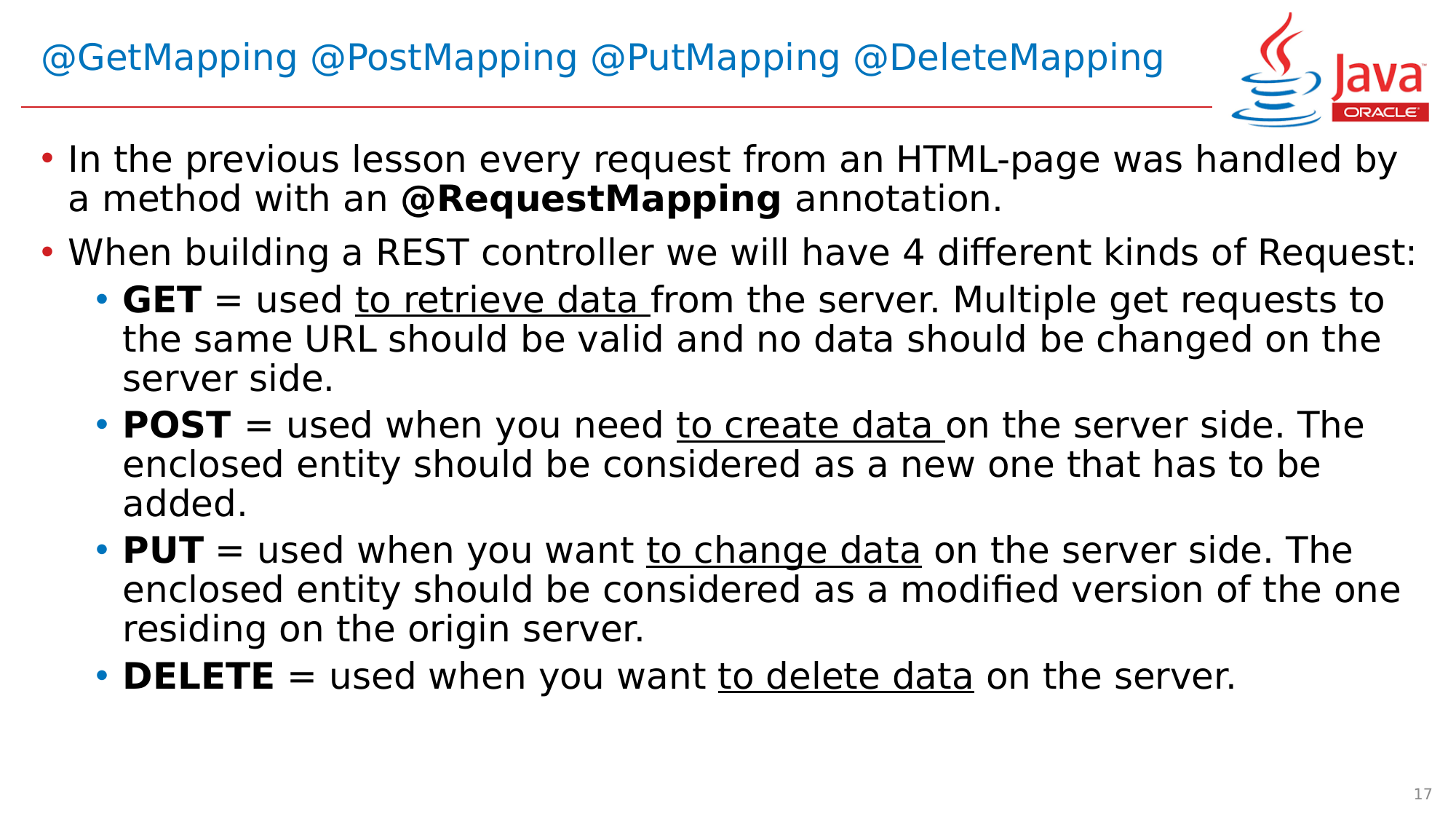

# @GetMapping @PostMapping @PutMapping @DeleteMapping
In the previous lesson every request from an HTML-page was handled by a method with an @RequestMapping annotation.
When building a REST controller we will have 4 different kinds of Request:
GET = used to retrieve data from the server. Multiple get requests to the same URL should be valid and no data should be changed on the server side.
POST = used when you need to create data on the server side. The enclosed entity should be considered as a new one that has to be added.
PUT = used when you want to change data on the server side. The enclosed entity should be considered as a modified version of the one residing on the origin server.
DELETE = used when you want to delete data on the server.

17